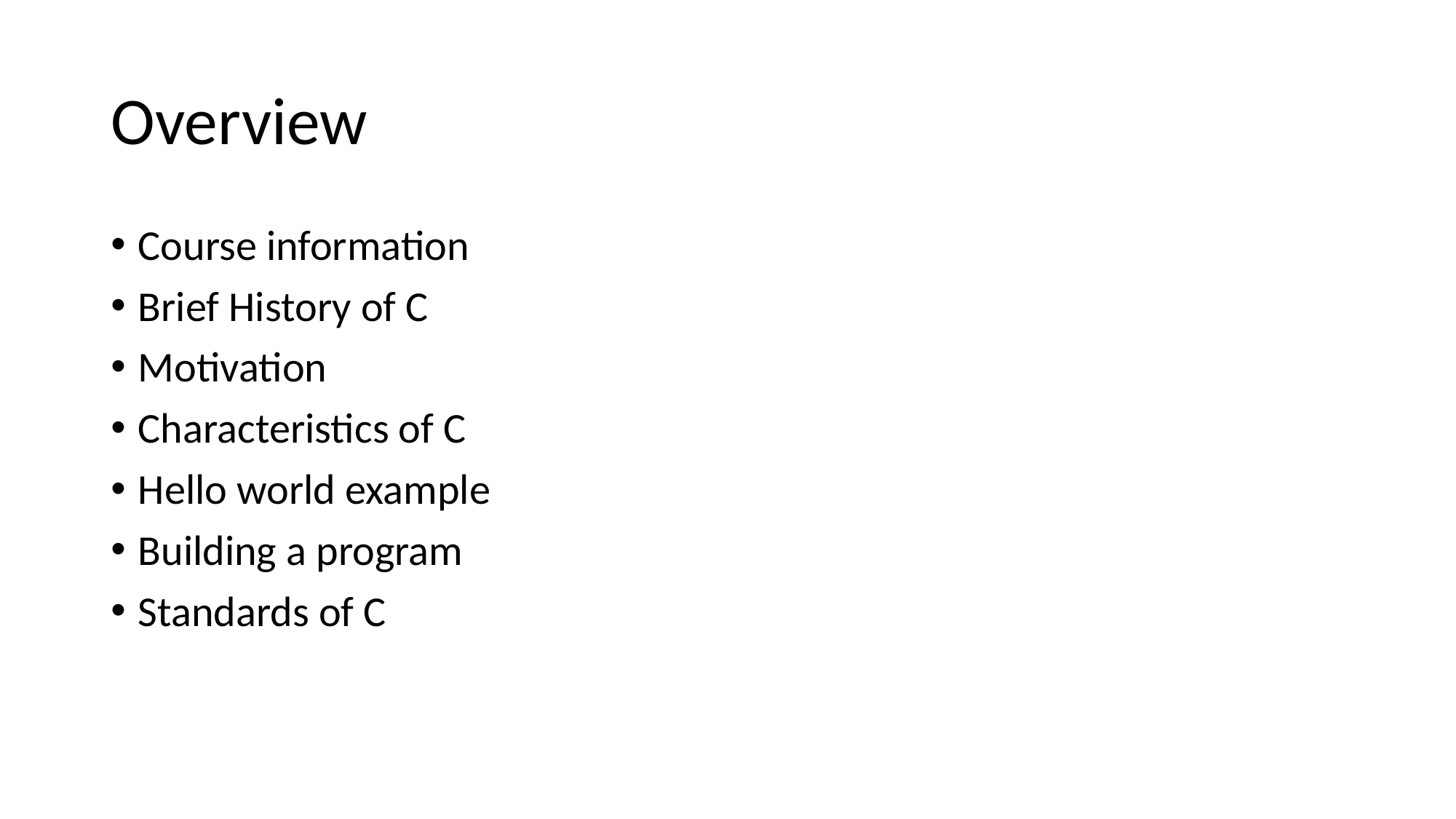

# Overview
Course information
Brief History of C
Motivation
Characteristics of C
Hello world example
Building a program
Standards of C